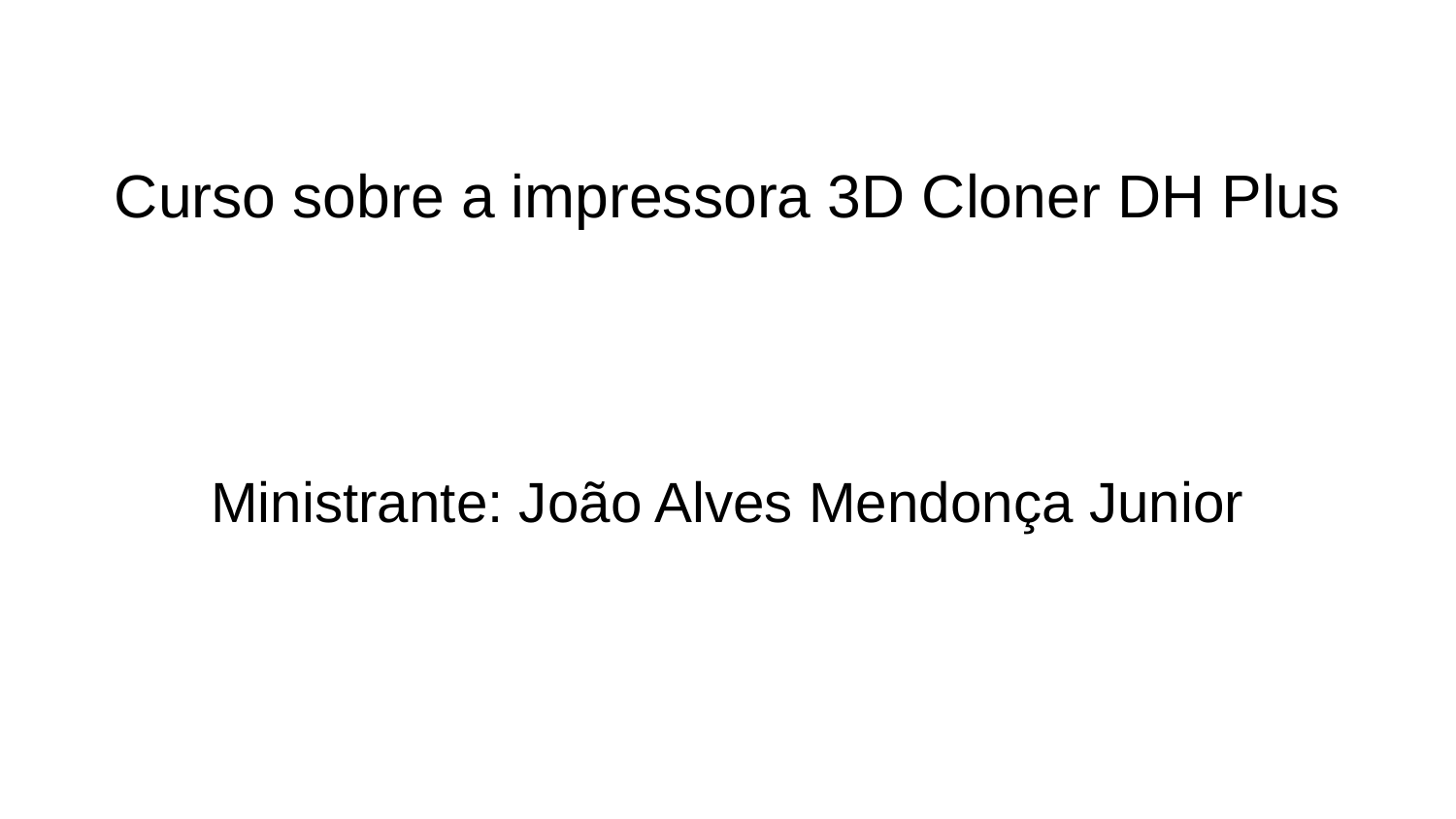

# Curso sobre a impressora 3D Cloner DH Plus
Ministrante: João Alves Mendonça Junior